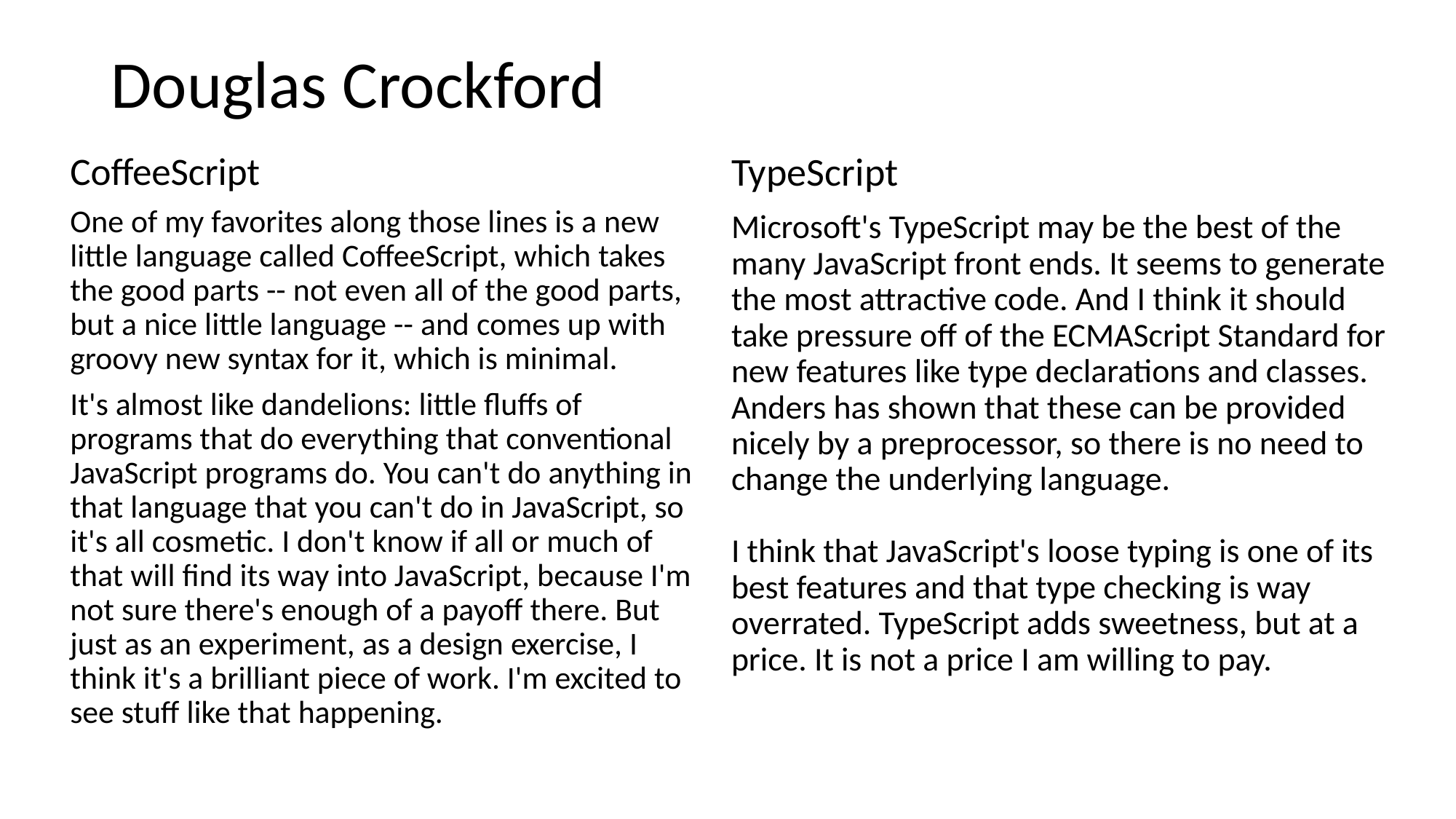

# Douglas Crockford
CoffeeScript
One of my favorites along those lines is a new little language called CoffeeScript, which takes the good parts -- not even all of the good parts, but a nice little language -- and comes up with groovy new syntax for it, which is minimal.
It's almost like dandelions: little fluffs of programs that do everything that conventional JavaScript programs do. You can't do anything in that language that you can't do in JavaScript, so it's all cosmetic. I don't know if all or much of that will find its way into JavaScript, because I'm not sure there's enough of a payoff there. But just as an experiment, as a design exercise, I think it's a brilliant piece of work. I'm excited to see stuff like that happening.
TypeScript
Microsoft's TypeScript may be the best of the many JavaScript front ends. It seems to generate the most attractive code. And I think it should take pressure off of the ECMAScript Standard for new features like type declarations and classes. Anders has shown that these can be provided nicely by a preprocessor, so there is no need to change the underlying language.
I think that JavaScript's loose typing is one of its best features and that type checking is way overrated. TypeScript adds sweetness, but at a price. It is not a price I am willing to pay.﻿